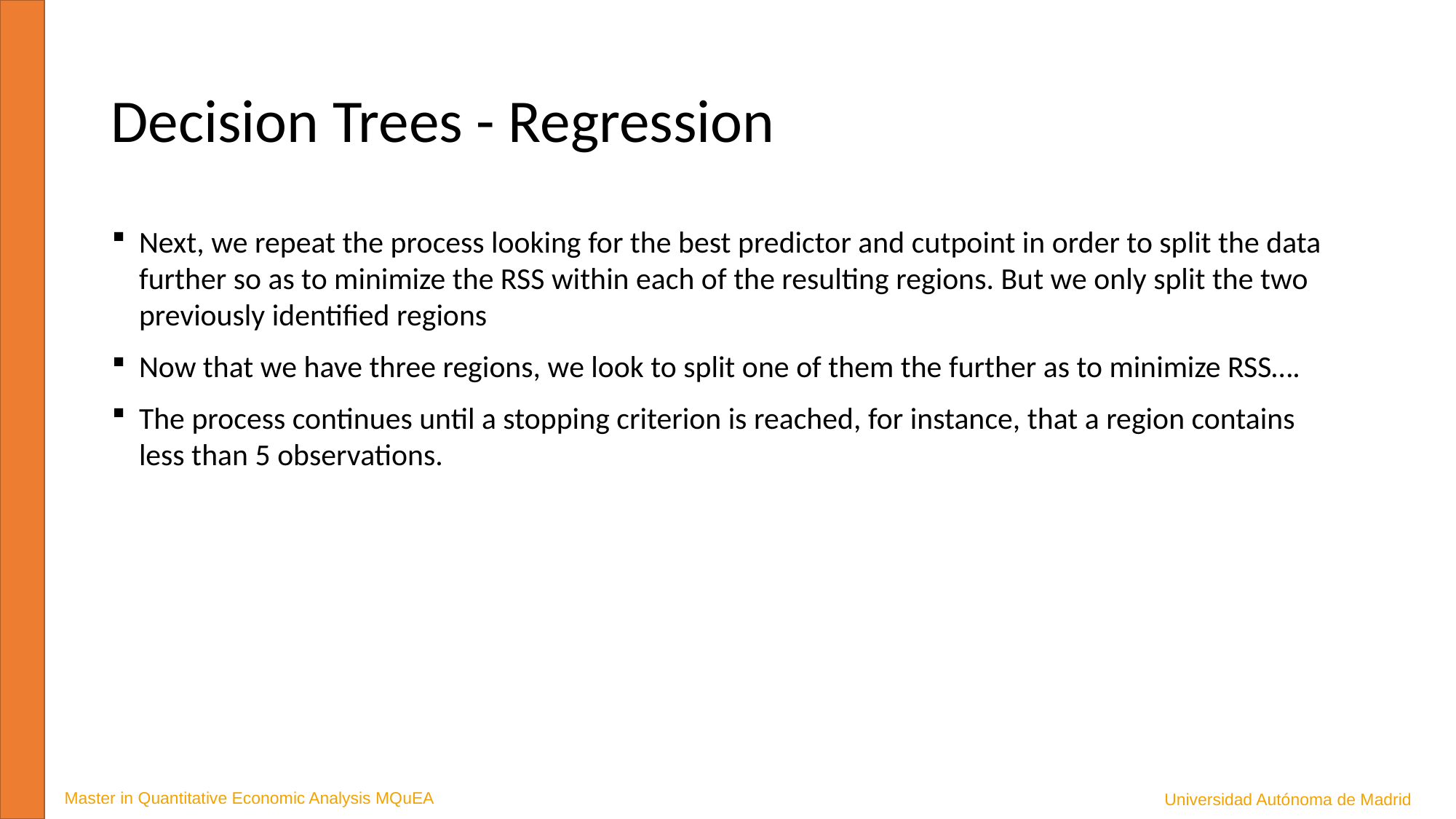

# Decision Trees - Regression
Next, we repeat the process looking for the best predictor and cutpoint in order to split the data further so as to minimize the RSS within each of the resulting regions. But we only split the two previously identified regions
Now that we have three regions, we look to split one of them the further as to minimize RSS….
The process continues until a stopping criterion is reached, for instance, that a region contains less than 5 observations.

Master in Quantitative Economic Analysis MQuEA
Universidad Autónoma de Madrid